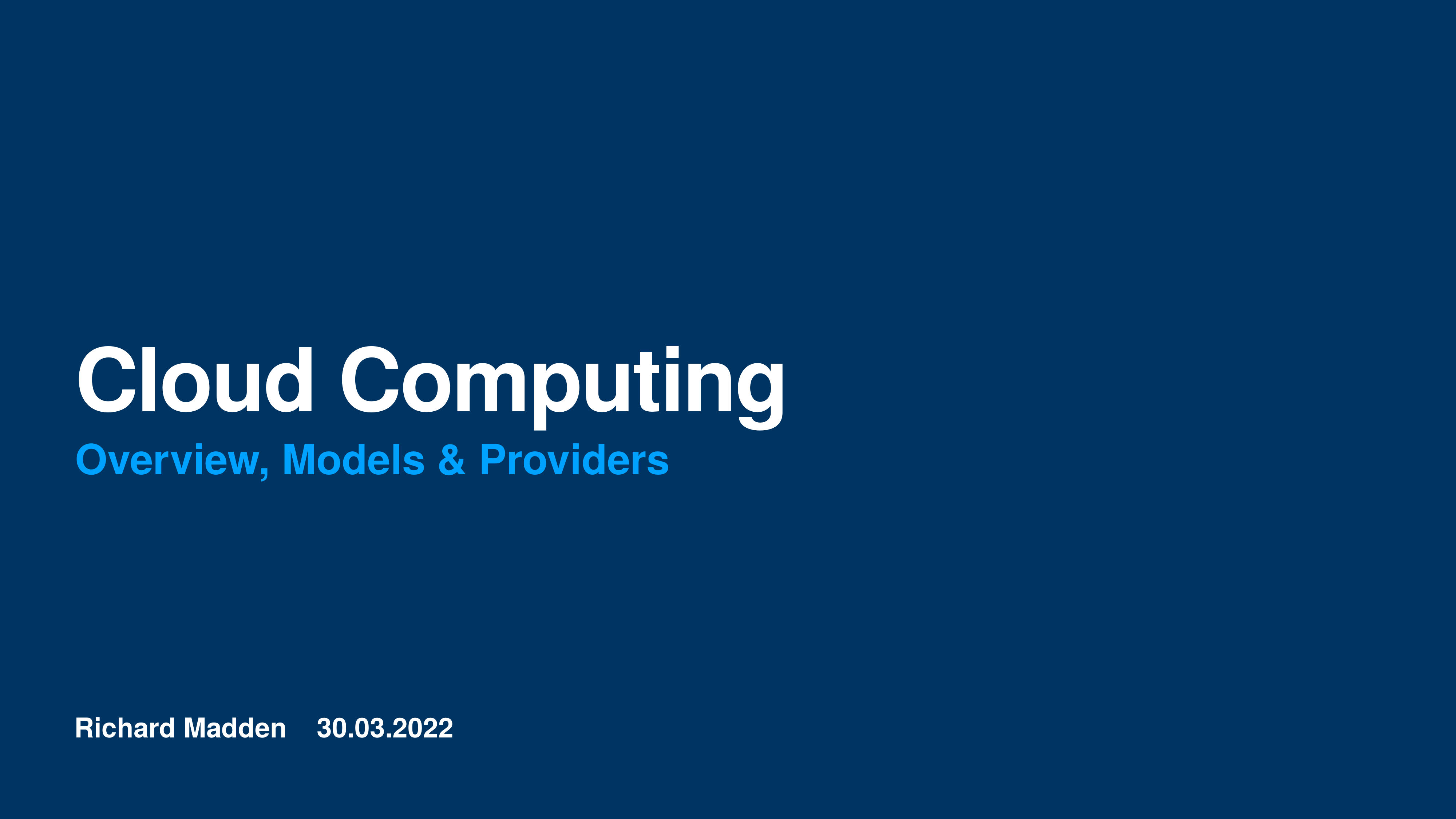

# Cloud Computing
Overview, Models & Providers
Richard Madden    30.03.2022